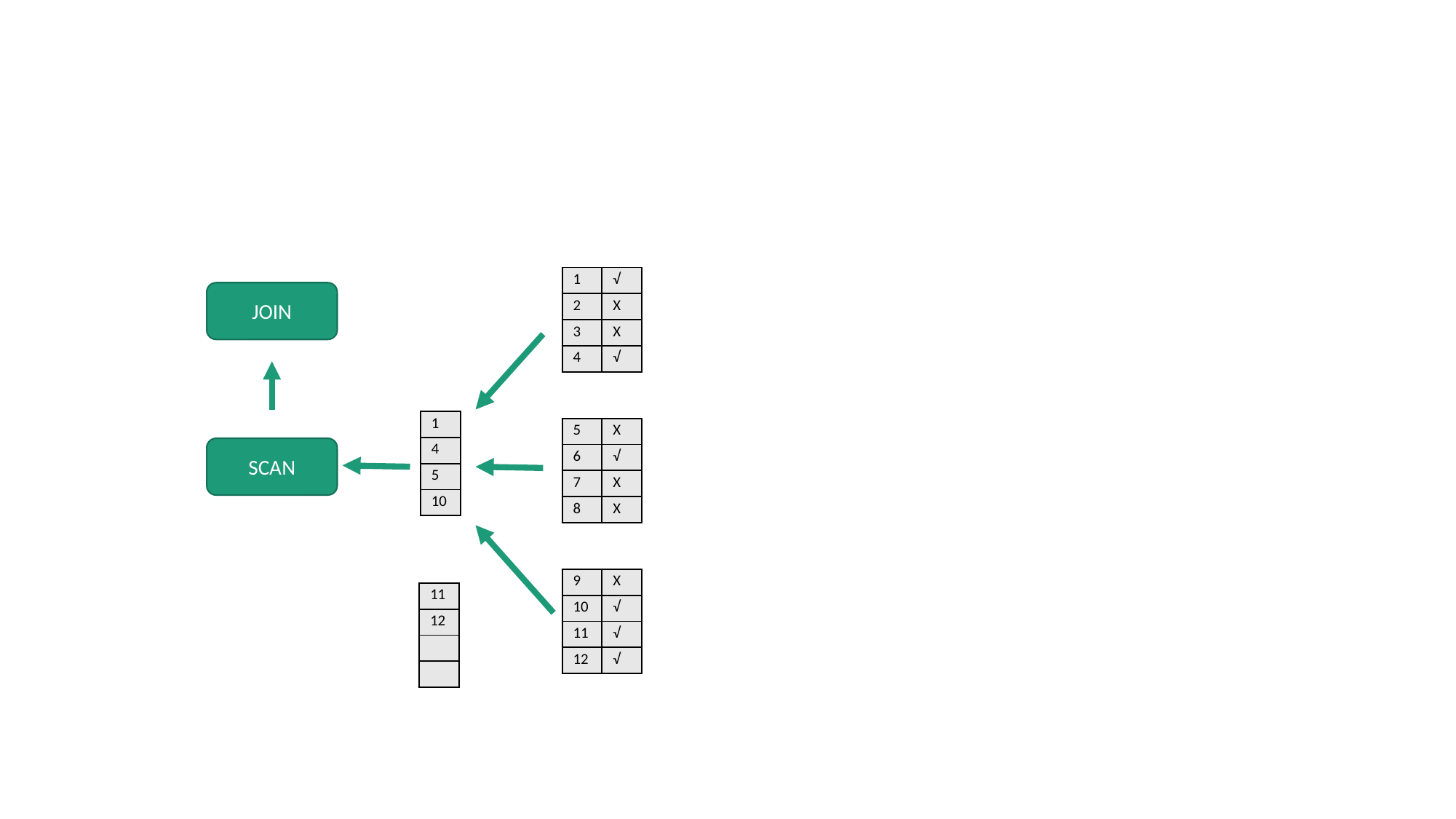

#
| 1 | √ |
| --- | --- |
| 2 | X |
| 3 | X |
| 4 | √ |
JOIN
| 1 |
| --- |
| 4 |
| 5 |
| 10 |
| 5 | X |
| --- | --- |
| 6 | √ |
| 7 | X |
| 8 | X |
SCAN
| 9 | X |
| --- | --- |
| 10 | √ |
| 11 | √ |
| 12 | √ |
| 11 |
| --- |
| 12 |
|  |
|  |